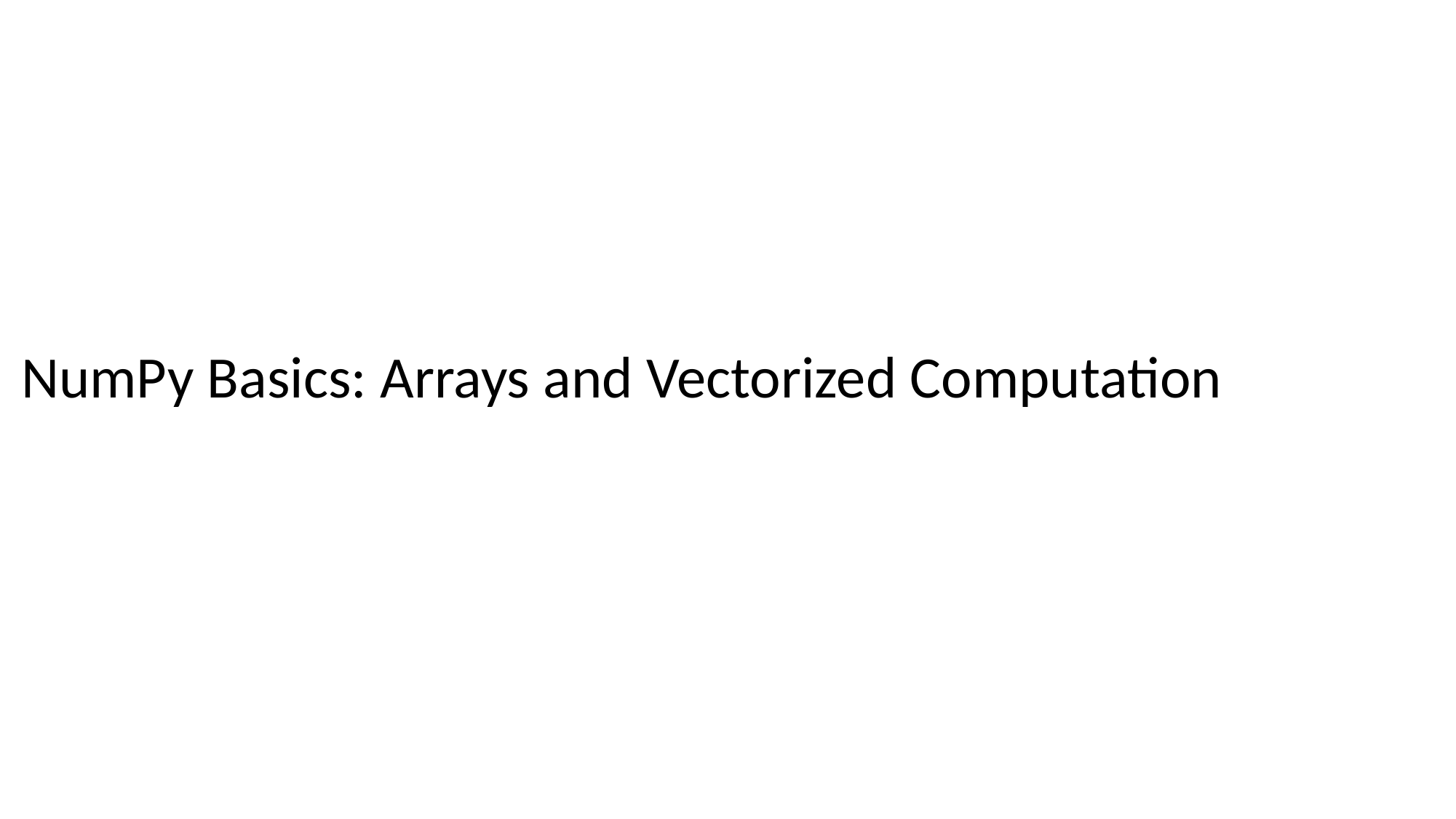

# NumPy Basics: Arrays and Vectorized Computation